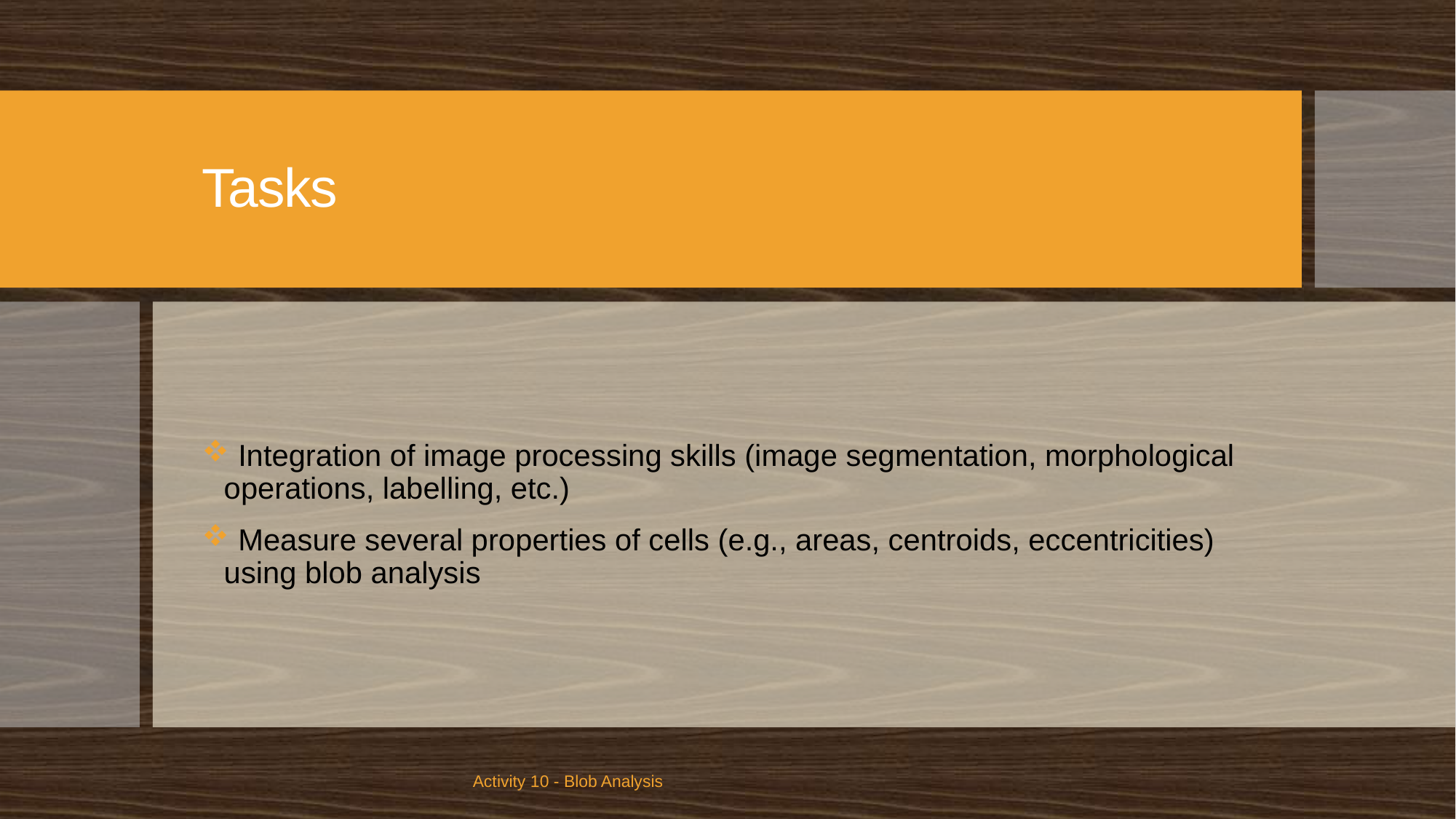

# Tasks

 Integration of image processing skills (image segmentation, morphological operations, labelling, etc.)
 Measure several properties of cells (e.g., areas, centroids, eccentricities) using blob analysis
Activity 10 - Blob Analysis
2